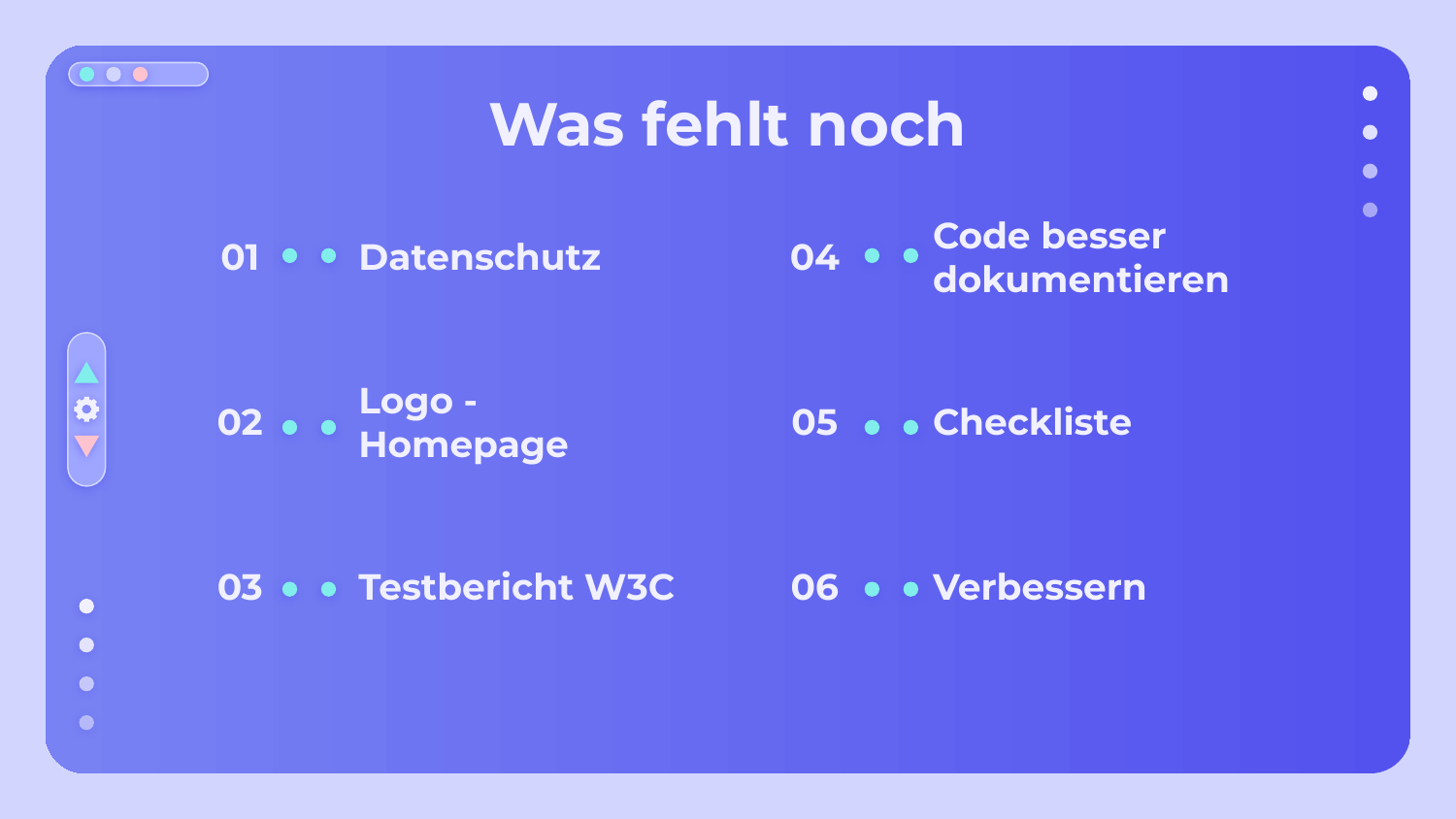

# Was fehlt noch
01
Datenschutz
04
Code besser dokumentieren

02
Logo - Homepage
05
Checkliste

03
Testbericht W3C
06
Verbessern